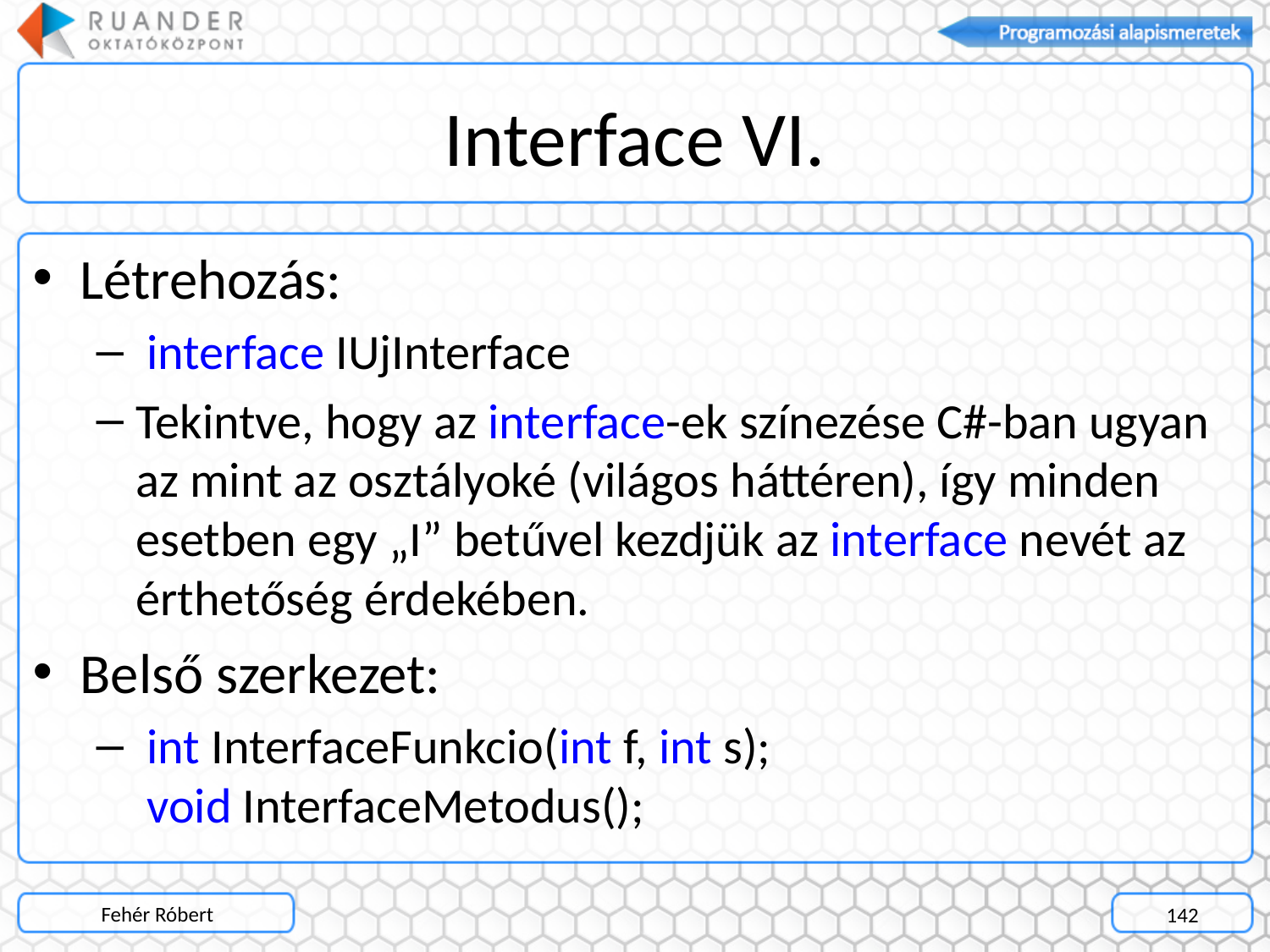

# Interface VI.
Létrehozás:
 interface IUjInterface
Tekintve, hogy az interface-ek színezése C#-ban ugyan az mint az osztályoké (világos háttéren), így minden esetben egy „I” betűvel kezdjük az interface nevét az érthetőség érdekében.
Belső szerkezet:
 int InterfaceFunkcio(int f, int s);
 void InterfaceMetodus();
Fehér Róbert
142